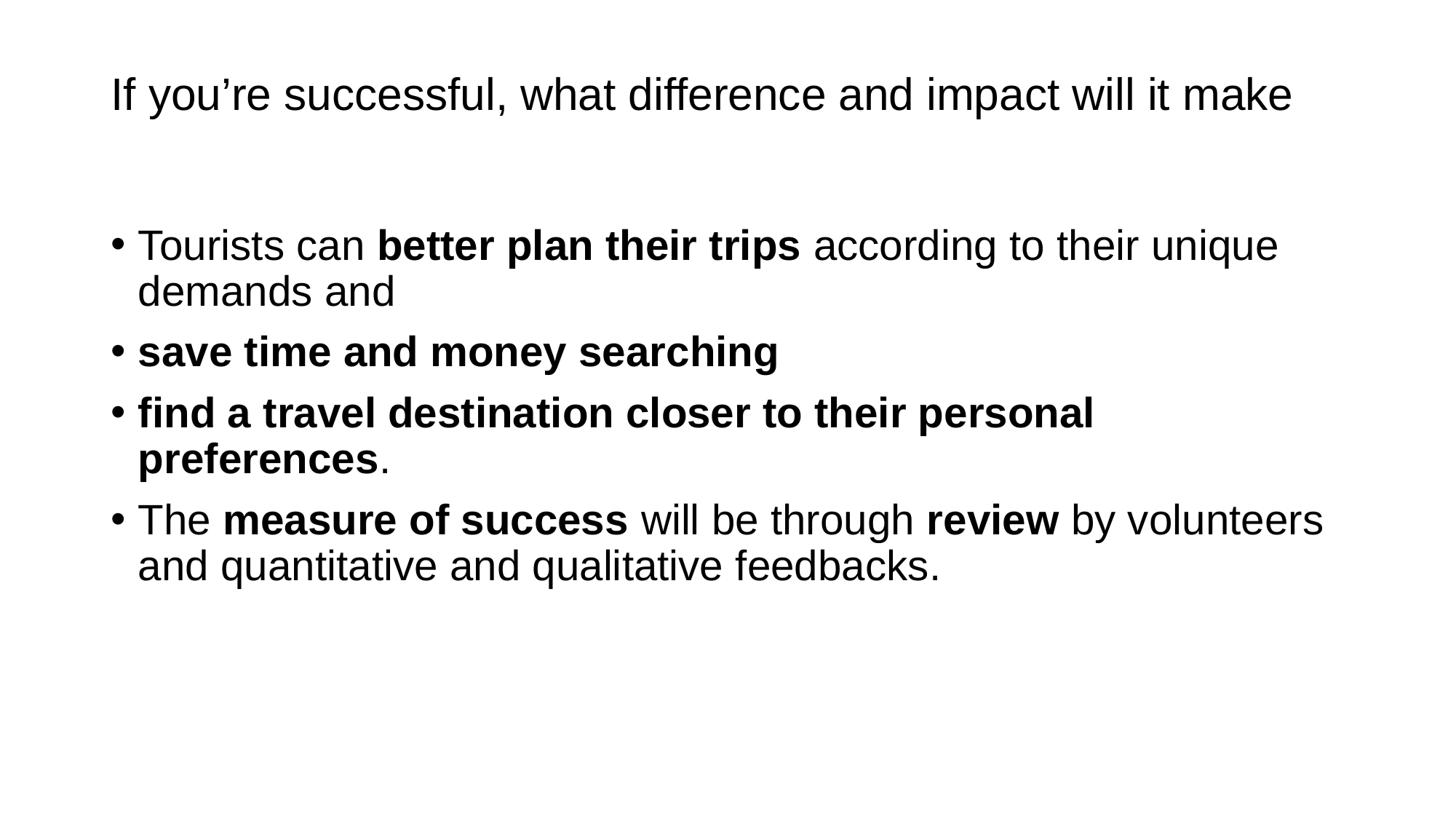

# If you’re successful, what difference and impact will it make
Tourists can better plan their trips according to their unique demands and
save time and money searching
find a travel destination closer to their personal preferences.
The measure of success will be through review by volunteers and quantitative and qualitative feedbacks.